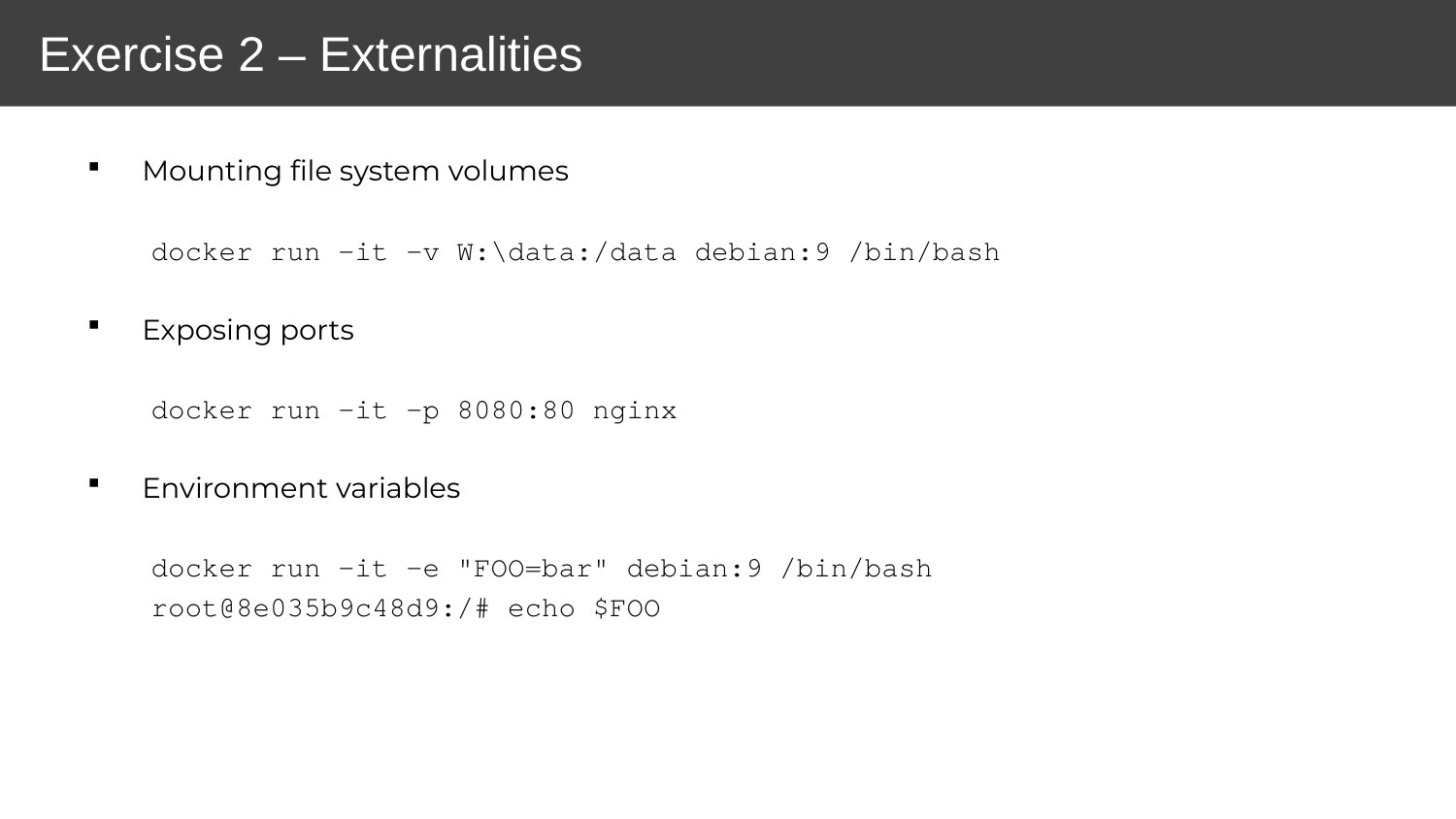

# Exercise 2 – Externalities
Mounting file system volumes

docker run –it –v W:\data:/data debian:9 /bin/bash

Exposing ports

docker run -it -p 8080:80 nginx

Environment variables

docker run -it -e "FOO=bar" debian:9 /bin/bash
root@8e035b9c48d9:/# echo $FOO